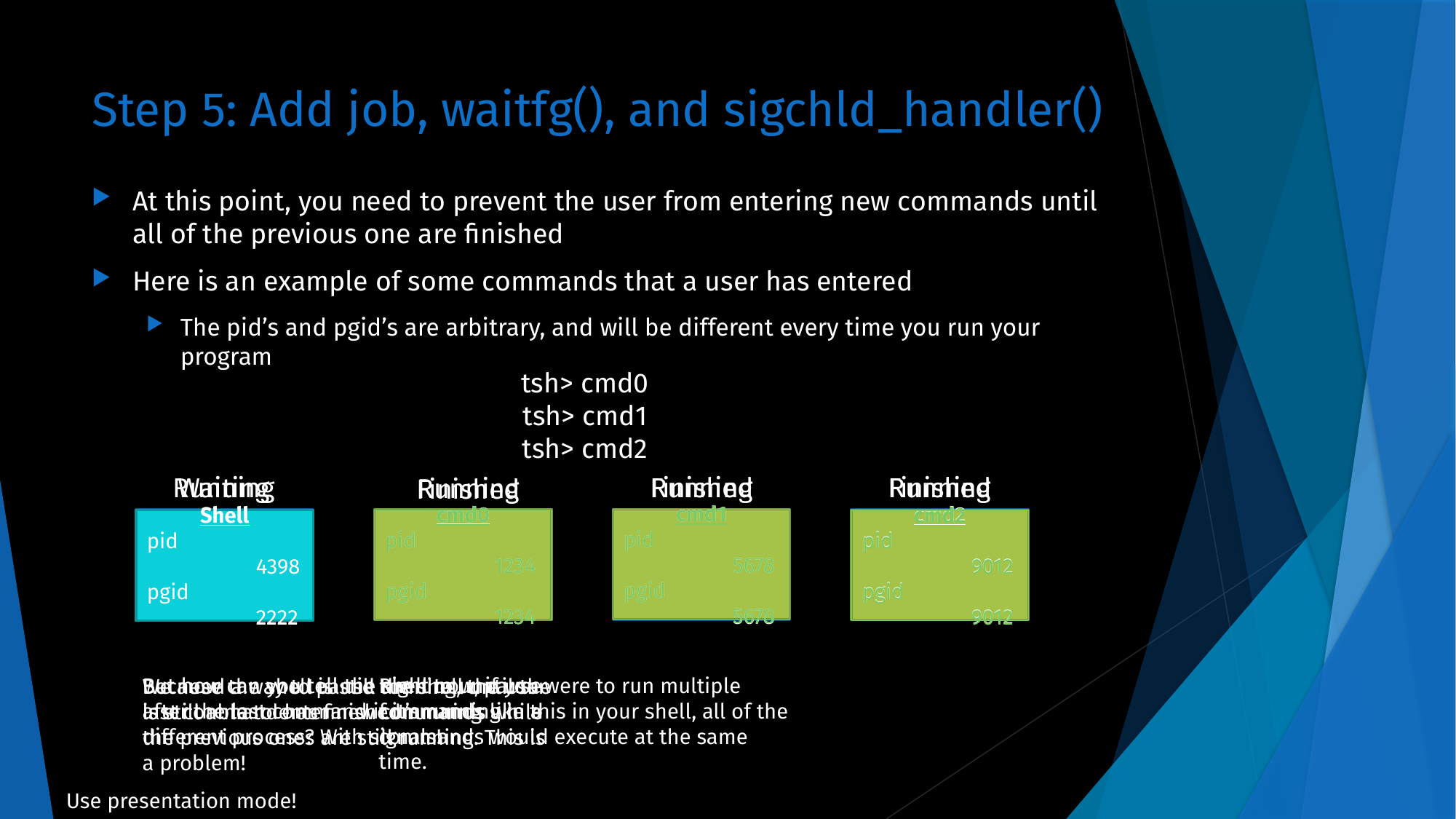

# Step 5: Add job, waitfg(), and sigchld_handler()
At this point, you need to prevent the user from entering new commands until all of the previous one are finished
Here is an example of some commands that a user has entered
The pid’s and pgid’s are arbitrary, and will be different every time you run your program

tsh> cmd0
tsh> cmd1
tsh> cmd2
Running
Running
Running
Waiting
Finished
Finished
Running
Finished
cmd1
pid		5678
pgid		5678
cmd1
pid		5678
pgid		5678
cmd0
pid		1234
pgid		1234
Shell
pid		4398
pgid		2222
cmd0
pid		1234
pgid		1234
cmd1
pid		5678
pgid		5678
cmd2
pid		9012
pgid		9012
cmd2
pid		9012
pgid		9012
cmd0
pid		1234
pgid		1234
Shell
pid		4398
pgid		2222
cmd2
pid		9012
pgid		9012
Shell
pid		4398
pgid		2222
Right now, if you were to run multiple commands like this in your shell, all of the commands would execute at the same time.
But how can you tell the shell to unpause after the last command if it’s running in a different process? With signals!
Because the shell is still running, the user is still able to enter new commands while the previous ones are still running. This is a problem!
We need a way to pause the shell until the last command has finished running
Use presentation mode!